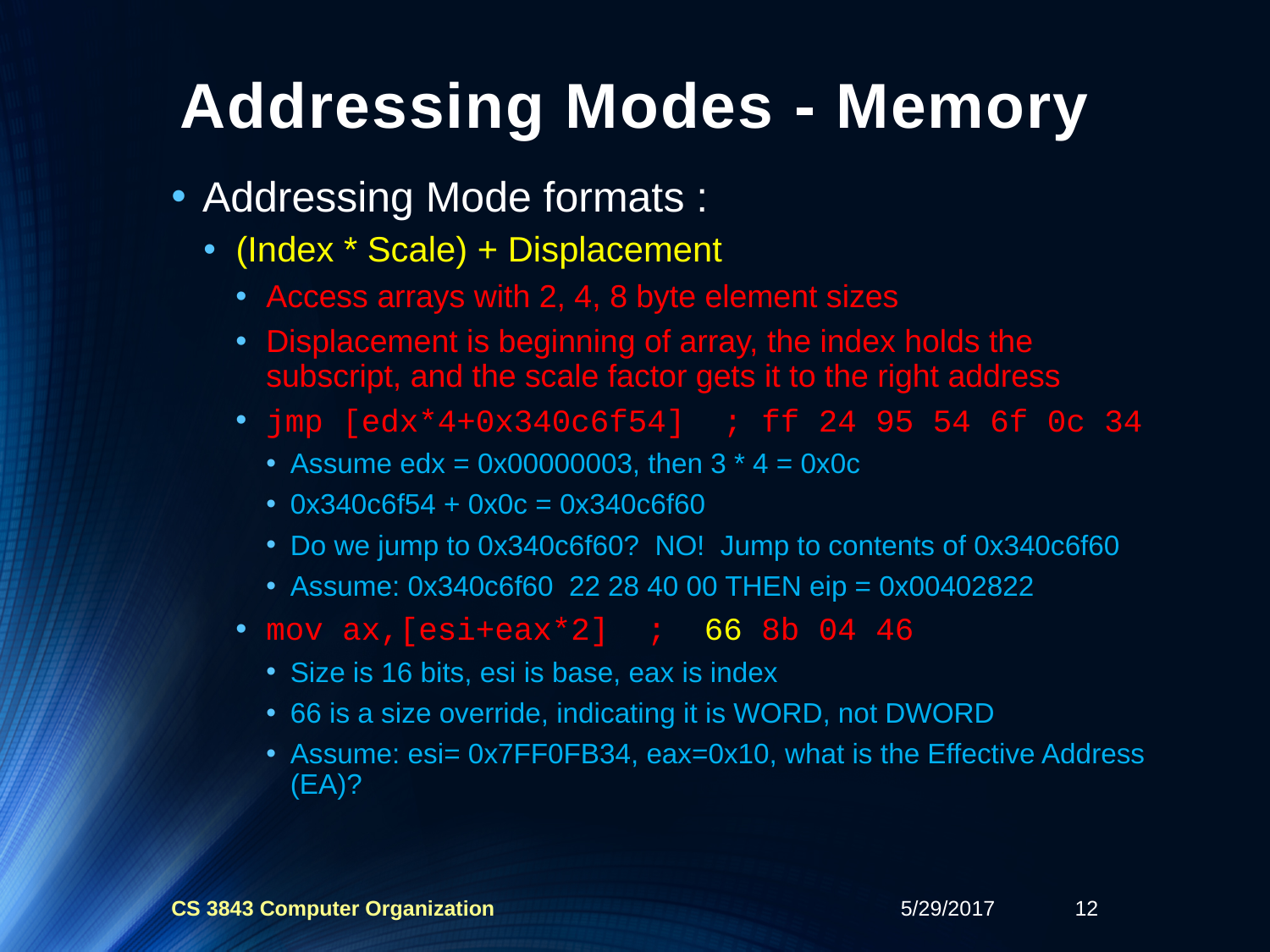

# Addressing Modes - Memory
Addressing Mode formats :
(Index * Scale) + Displacement
Access arrays with 2, 4, 8 byte element sizes
Displacement is beginning of array, the index holds the subscript, and the scale factor gets it to the right address
jmp [edx*4+0x340c6f54]  ; ff 24 95 54 6f 0c 34
Assume edx = 0x00000003, then 3 * 4 = 0x0c
0x340c6f54 + 0x0c = 0x340c6f60
Do we jump to 0x340c6f60?  NO!  Jump to contents of 0x340c6f60
Assume: 0x340c6f60  22 28 40 00 THEN eip = 0x00402822
mov ax,[esi+eax*2]  ;  66 8b 04 46
Size is 16 bits, esi is base, eax is index
66 is a size override, indicating it is WORD, not DWORD
Assume: esi= 0x7FF0FB34, eax=0x10, what is the Effective Address (EA)?

CS 3843 Computer Organization
5/29/2017
12